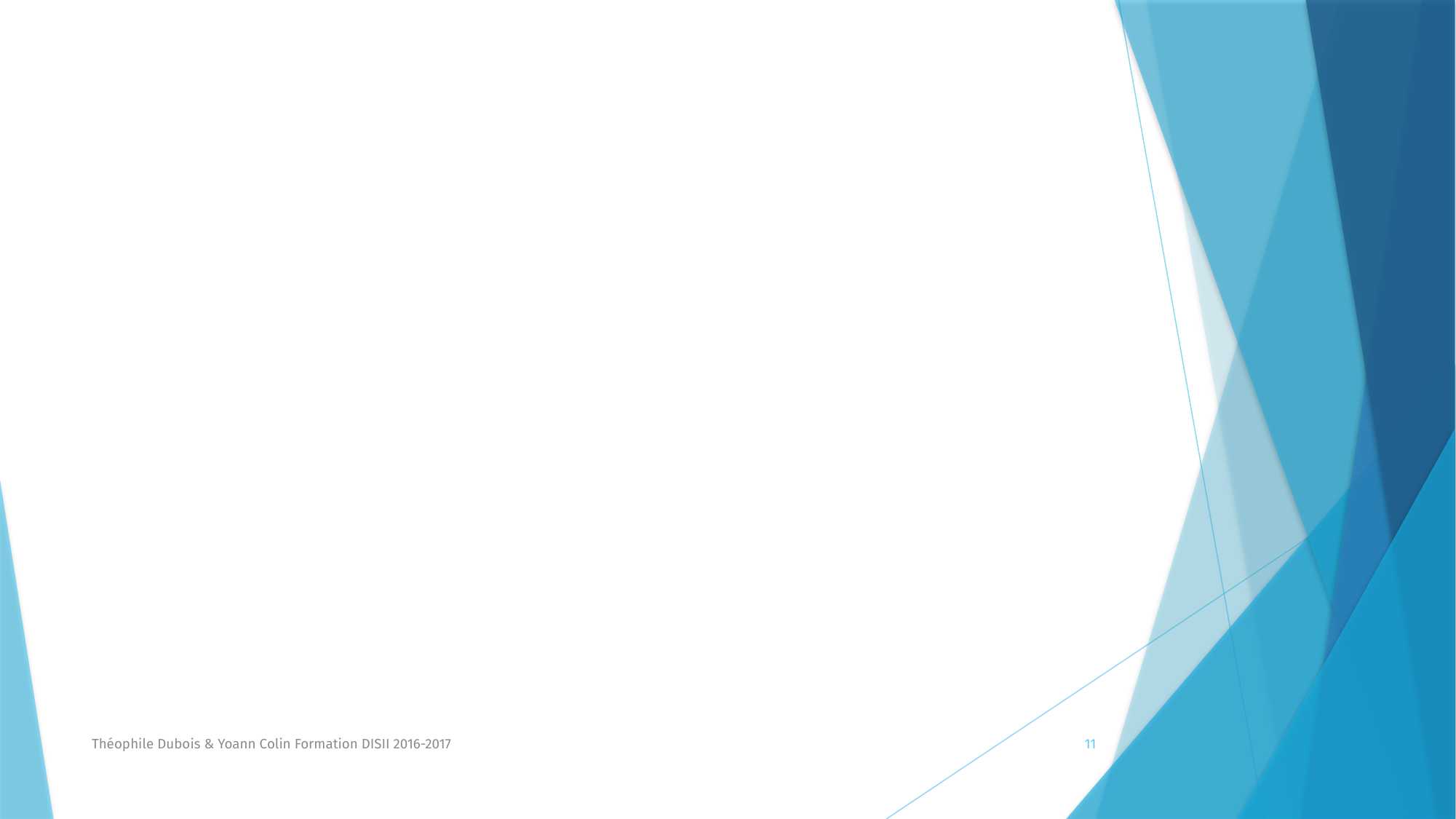

#

Théophile Dubois & Yoann Colin Formation DISII 2016-2017
11